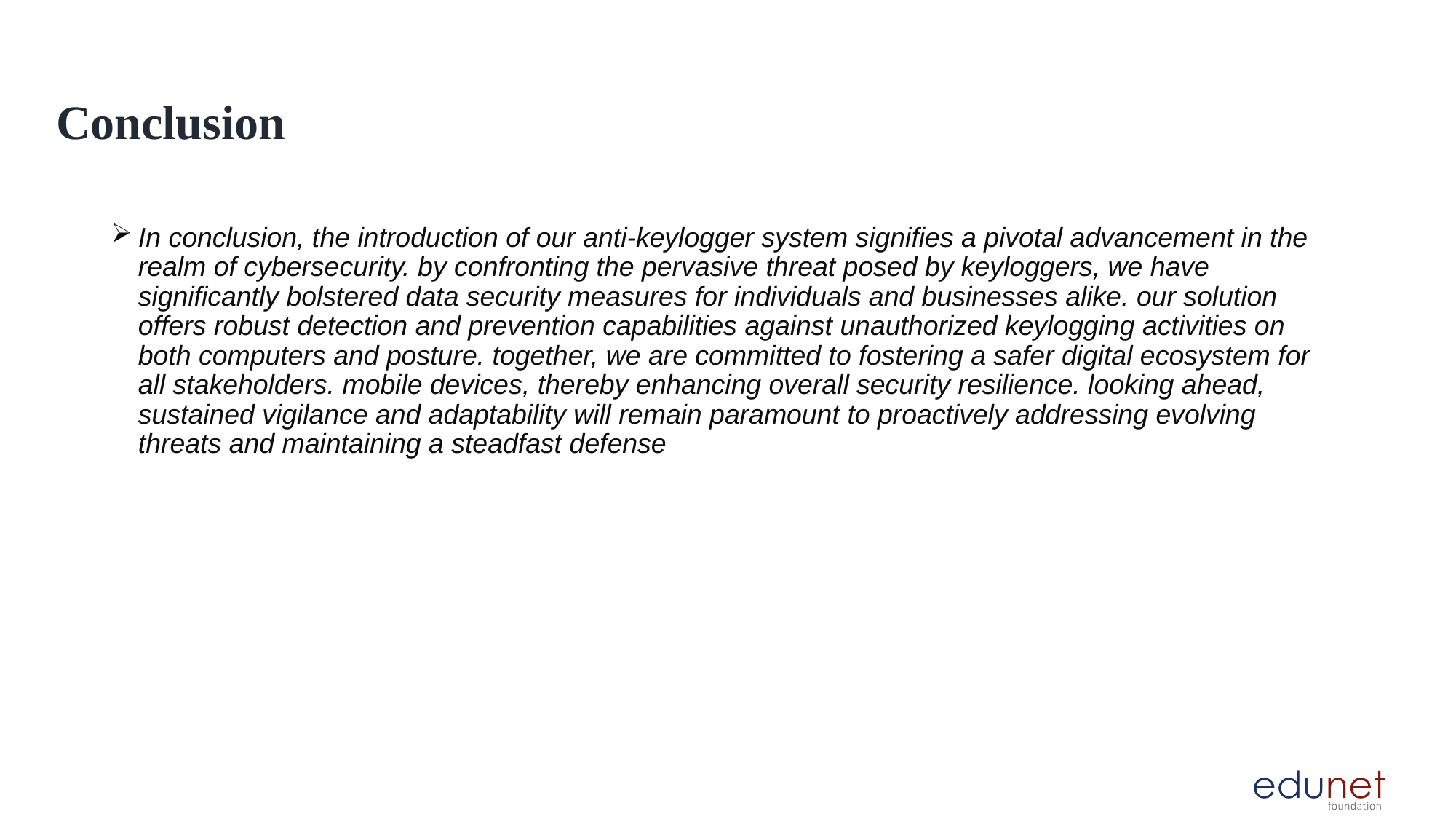

# Conclusion
In conclusion, the introduction of our anti-keylogger system signifies a pivotal advancement in the realm of cybersecurity. by confronting the pervasive threat posed by keyloggers, we have significantly bolstered data security measures for individuals and businesses alike. our solution offers robust detection and prevention capabilities against unauthorized keylogging activities on both computers and posture. together, we are committed to fostering a safer digital ecosystem for all stakeholders. mobile devices, thereby enhancing overall security resilience. looking ahead, sustained vigilance and adaptability will remain paramount to proactively addressing evolving threats and maintaining a steadfast defense